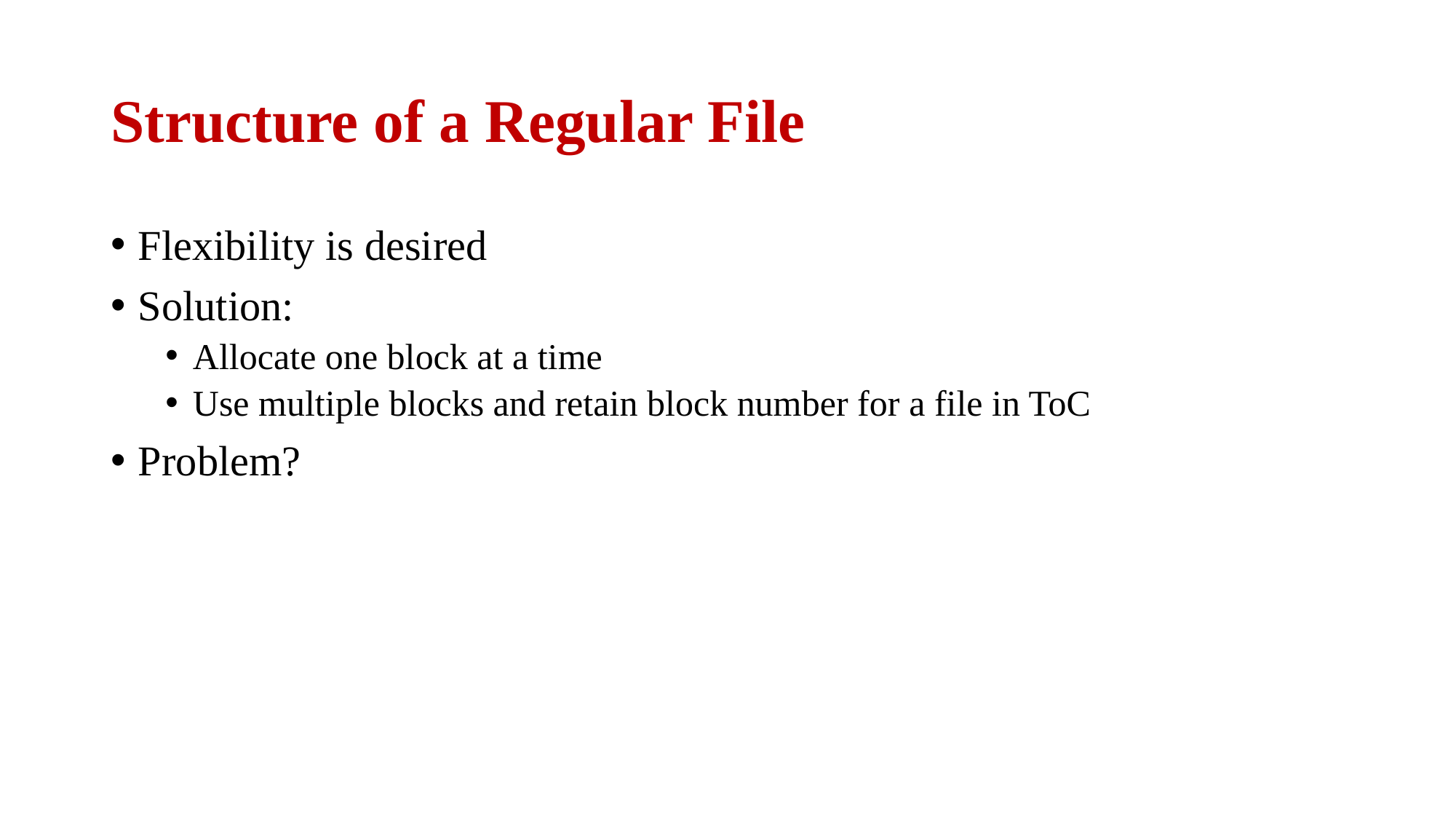

# Structure of a Regular File
Flexibility is desired
Solution:
Allocate one block at a time
Use multiple blocks and retain block number for a file in ToC
Problem?